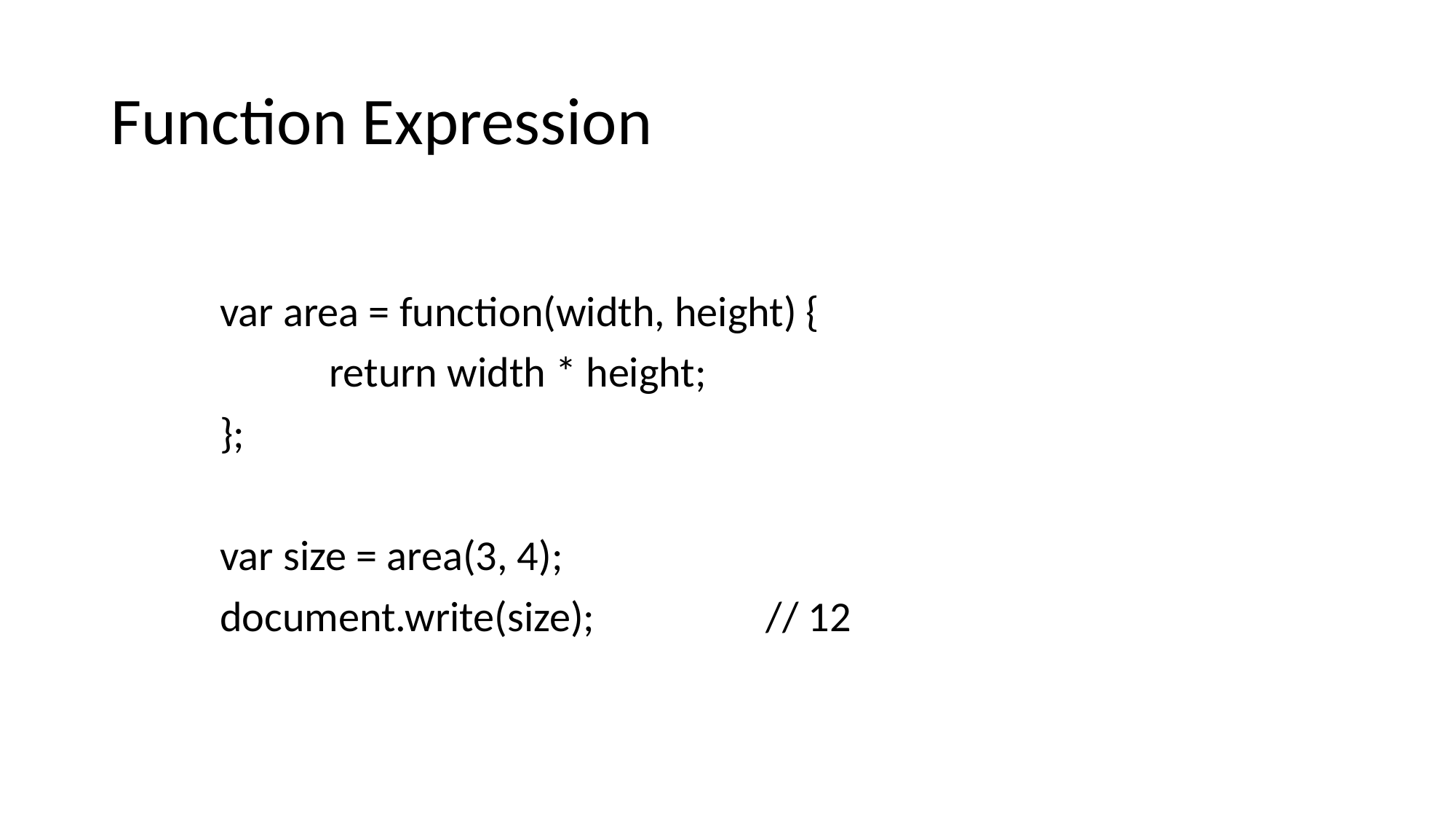

# Function Expression

	var area = function(width, height) {
		return width * height;
	};

	var size = area(3, 4);
	document.write(size);		// 12